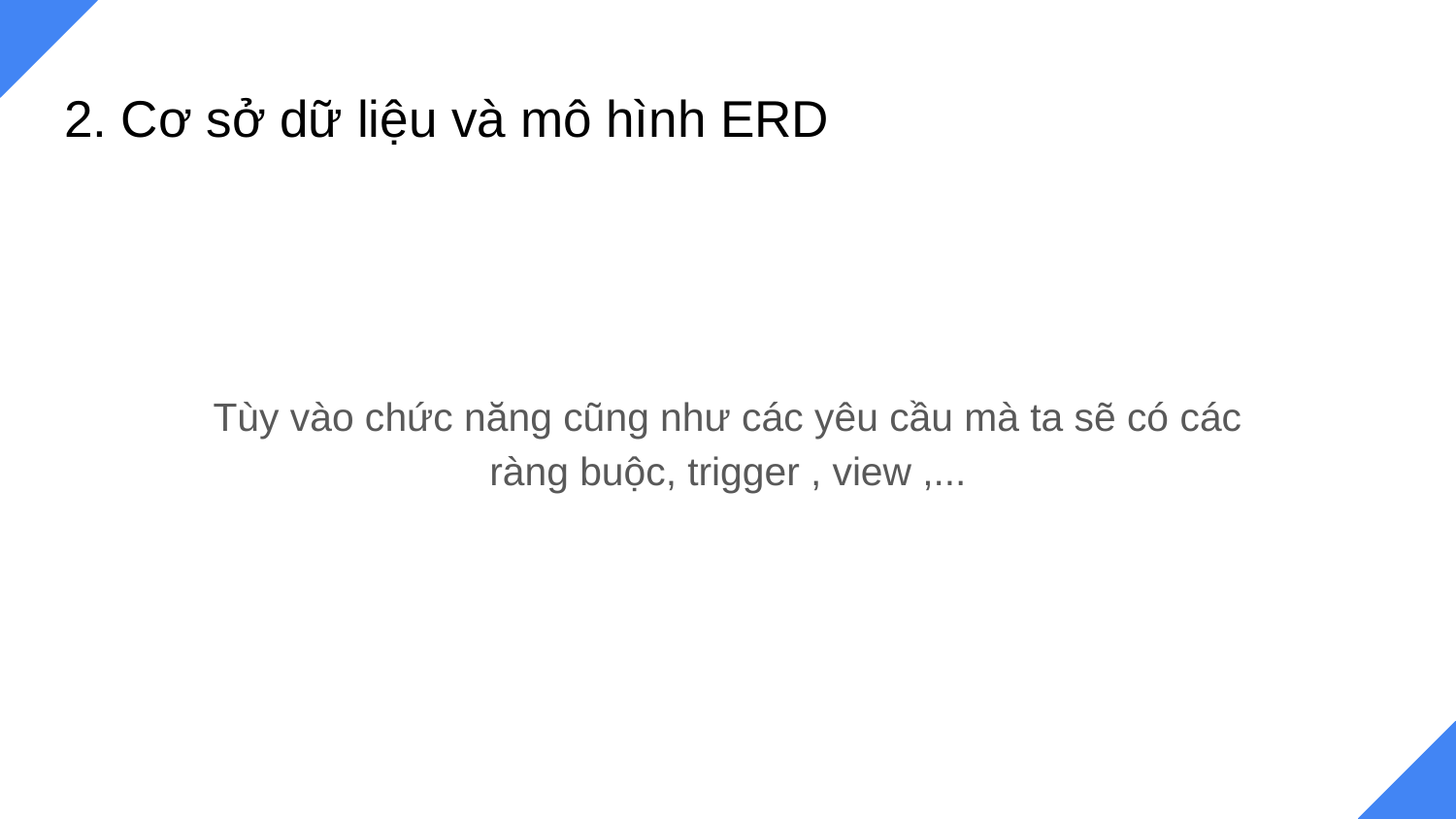

# 2. Cơ sở dữ liệu và mô hình ERD
Tùy vào chức năng cũng như các yêu cầu mà ta sẽ có các ràng buộc, trigger , view ,...